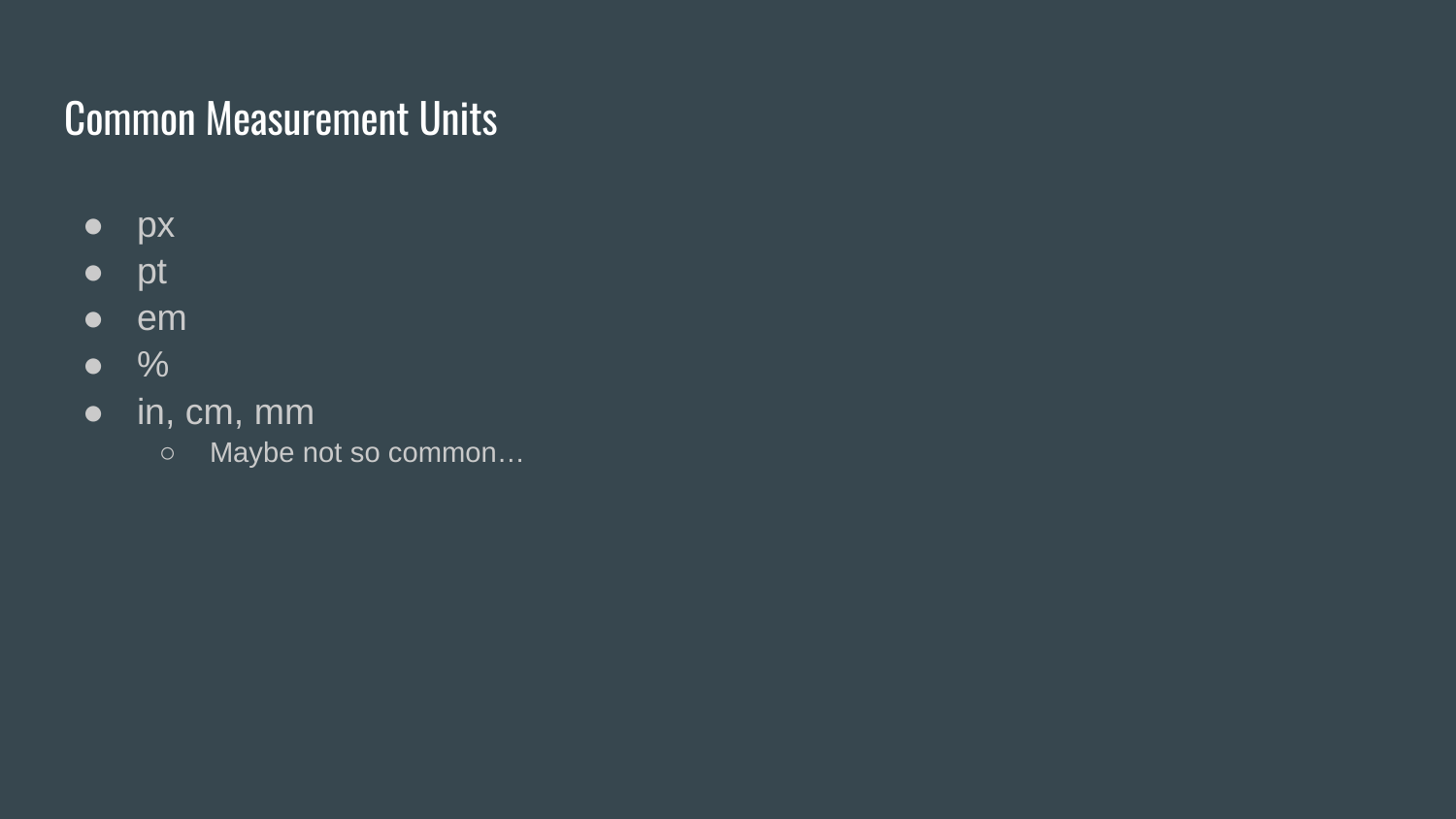

# Common Measurement Units
px
pt
em
%
in, cm, mm
Maybe not so common…